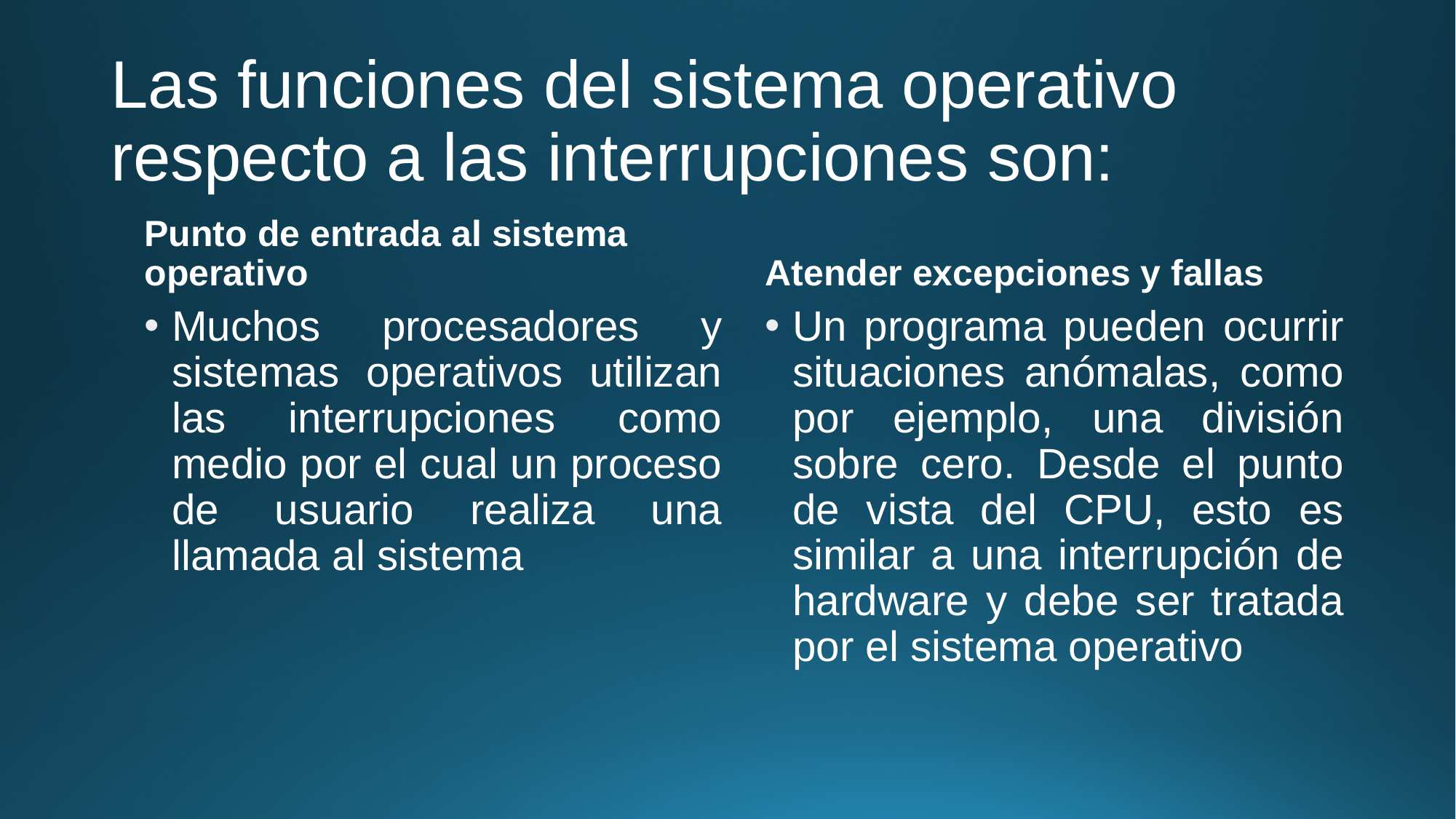

# Las funciones del sistema operativo respecto a las interrupciones son:
Punto de entrada al sistema operativo
Atender excepciones y fallas
Muchos procesadores y sistemas operativos utilizan las interrupciones como medio por el cual un proceso de usuario realiza una llamada al sistema
Un programa pueden ocurrir situaciones anómalas, como por ejemplo, una división sobre cero. Desde el punto de vista del CPU, esto es similar a una interrupción de hardware y debe ser tratada por el sistema operativo